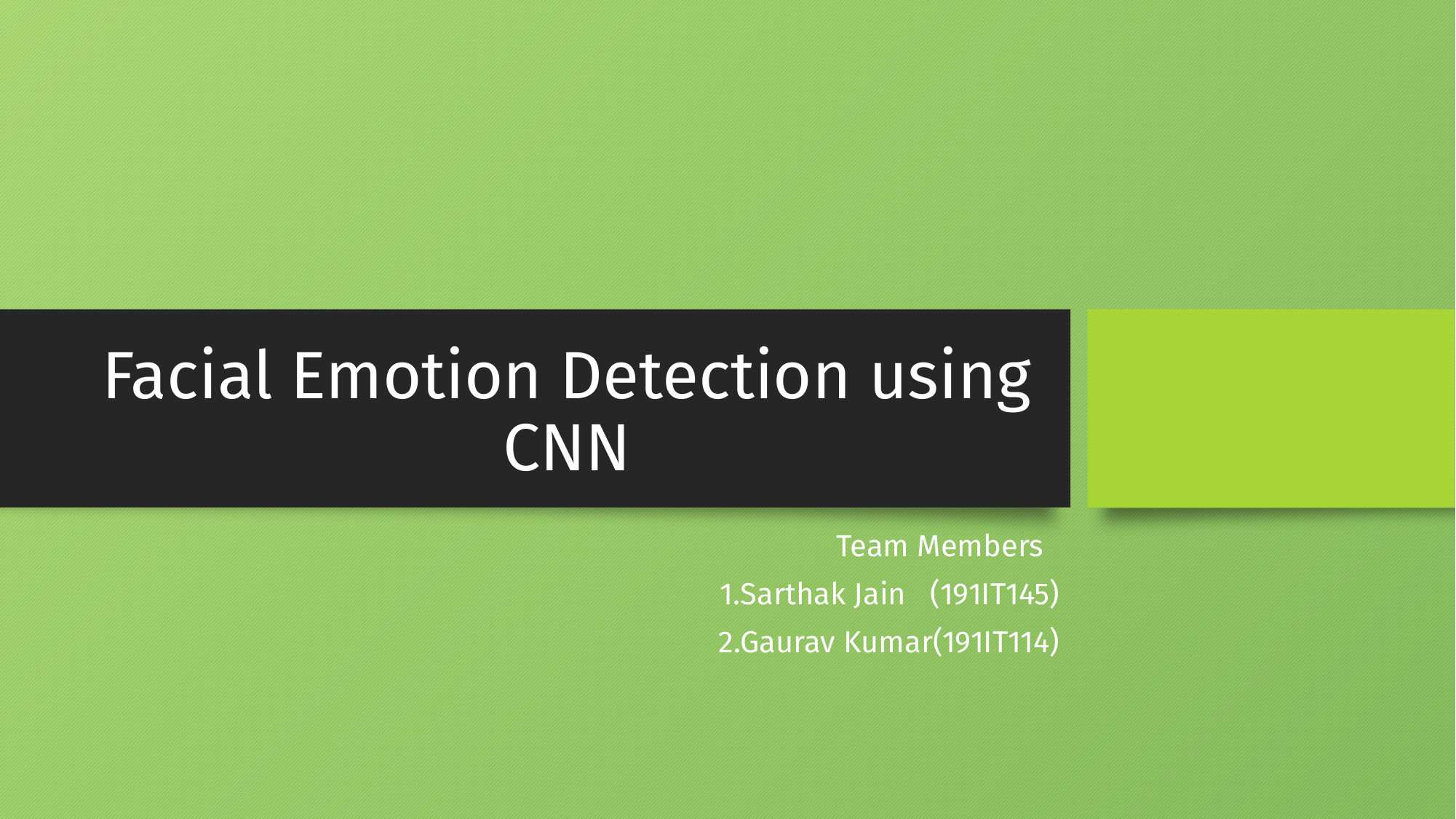

# Facial Emotion Detection using CNN
Team Members
1.Sarthak Jain   (191IT145)
2.Gaurav Kumar(191IT114)